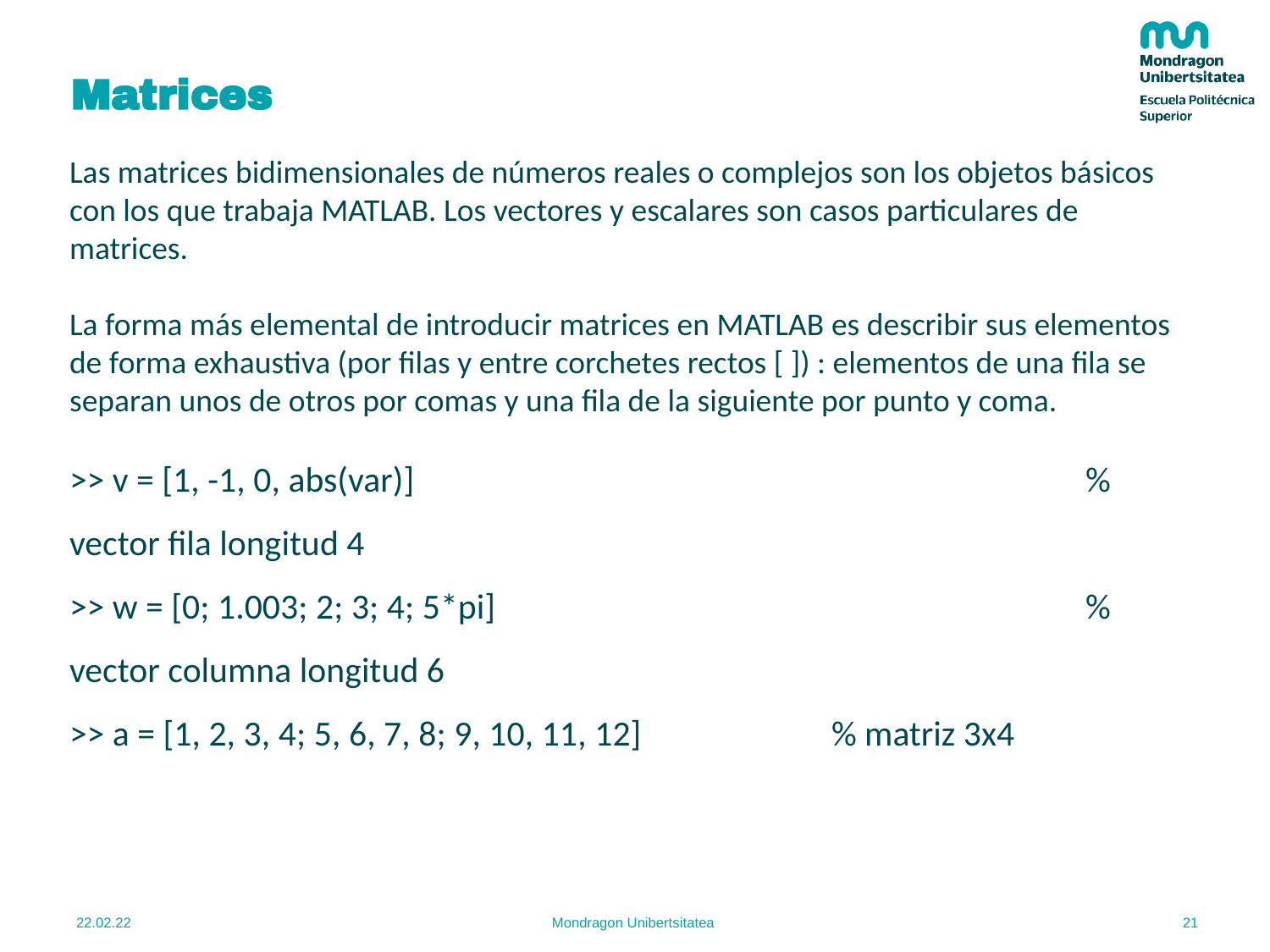

# Matrices
Las matrices bidimensionales de números reales o complejos son los objetos básicos con los que trabaja MATLAB. Los vectores y escalares son casos particulares de matrices.

La forma más elemental de introducir matrices en MATLAB es describir sus elementos de forma exhaustiva (por filas y entre corchetes rectos [ ]) : elementos de una fila se separan unos de otros por comas y una fila de la siguiente por punto y coma.
>> v = [1, -1, 0, abs(var)]  						% vector fila longitud 4
>> w = [0; 1.003; 2; 3; 4; 5*pi] 					% vector columna longitud 6
>> a = [1, 2, 3, 4; 5, 6, 7, 8; 9, 10, 11, 12] 		% matriz 3x4
21
22.02.22
Mondragon Unibertsitatea